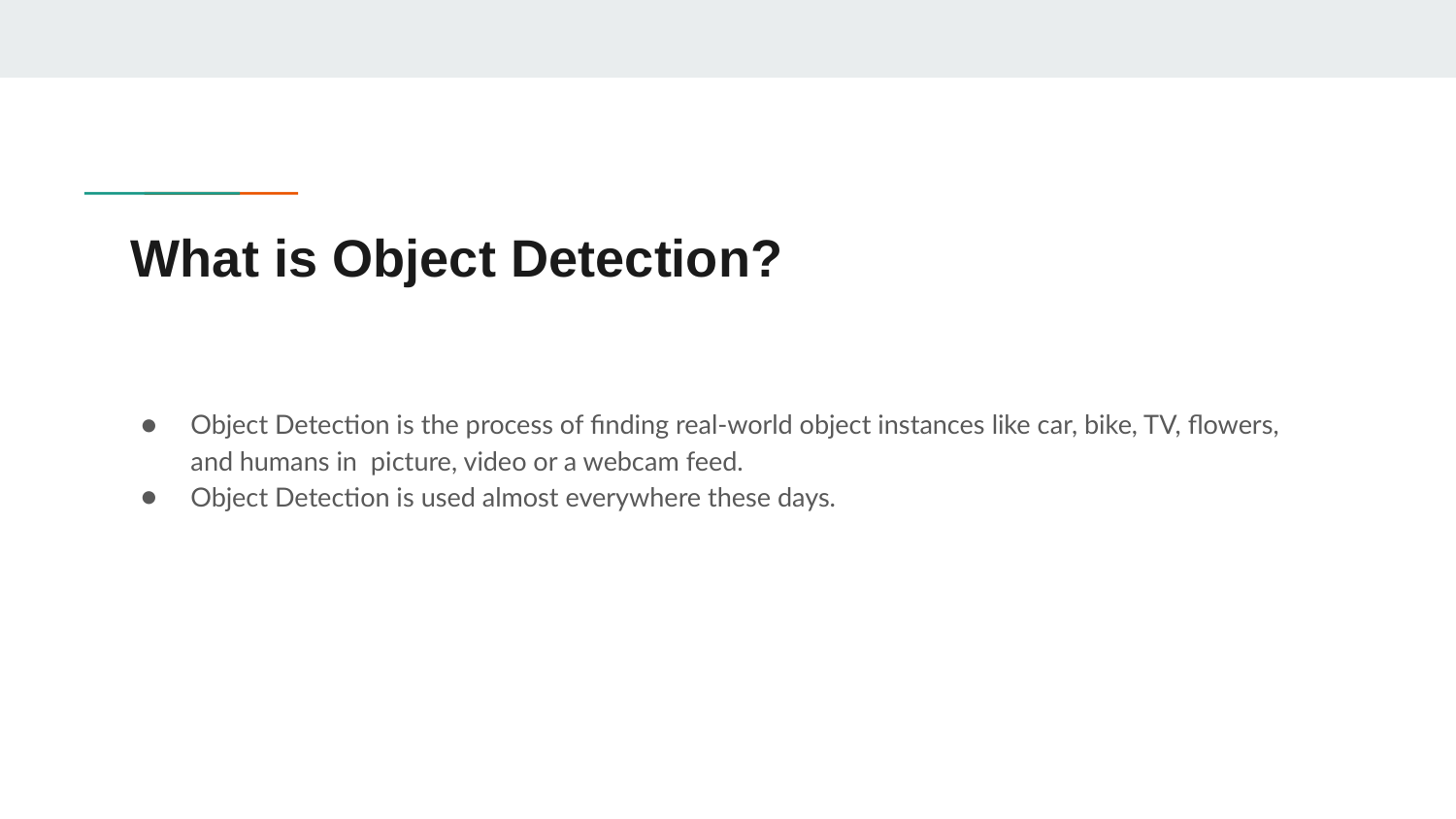

# What is Object Detection?

Object Detection is the process of finding real-world object instances like car, bike, TV, flowers, and humans in  picture, video or a webcam feed.
Object Detection is used almost everywhere these days.